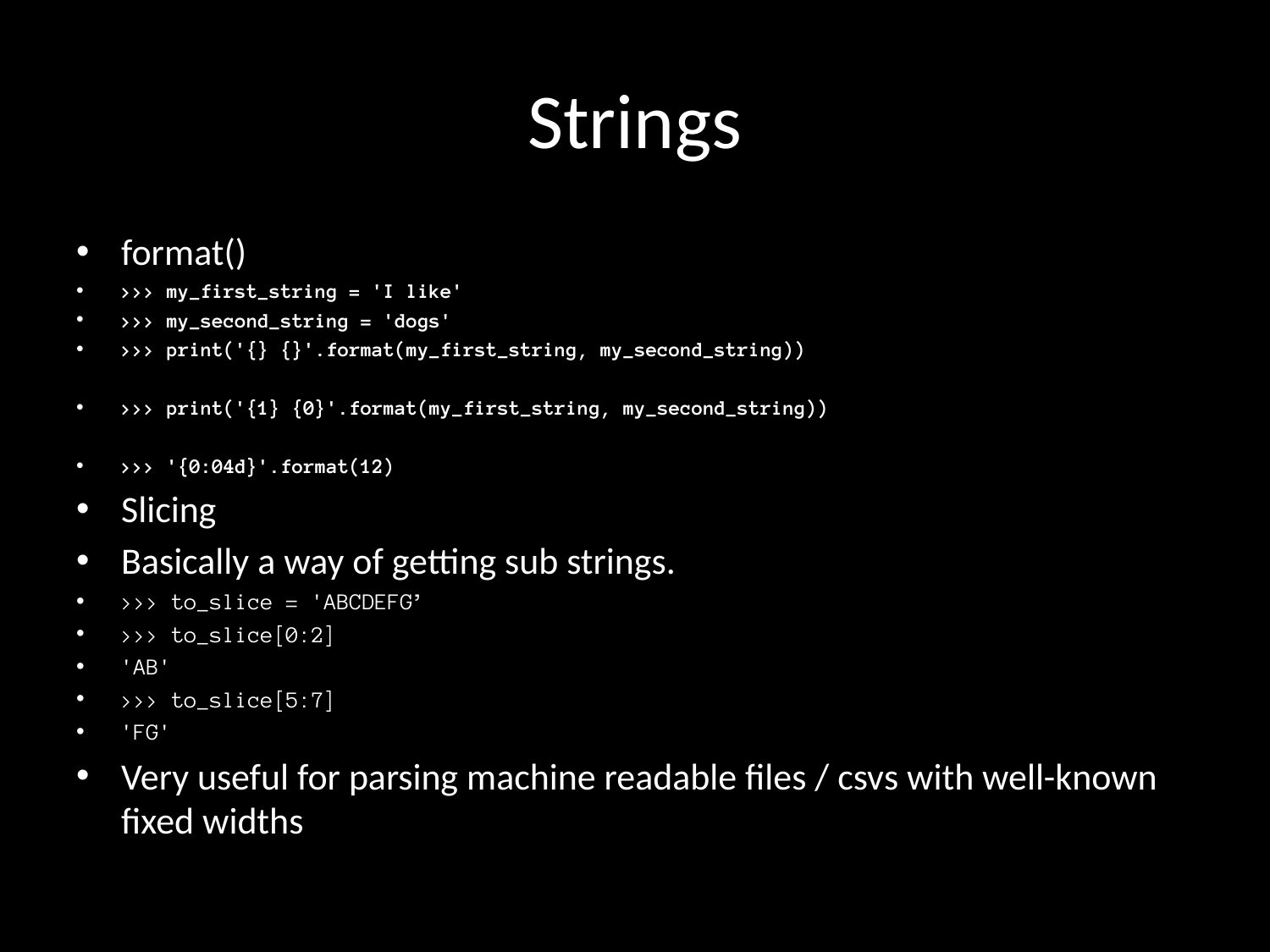

# Strings
format()
>>> my_first_string = 'I like'
>>> my_second_string = 'dogs'
>>> print('{} {}'.format(my_first_string, my_second_string))

>>> print('{1} {0}'.format(my_first_string, my_second_string))

>>> '{0:04d}'.format(12)
Slicing
Basically a way of getting sub strings.
>>> to_slice = 'ABCDEFG’
>>> to_slice[0:2]
'AB'
>>> to_slice[5:7]
'FG'
Very useful for parsing machine readable files / csvs with well-known fixed widths